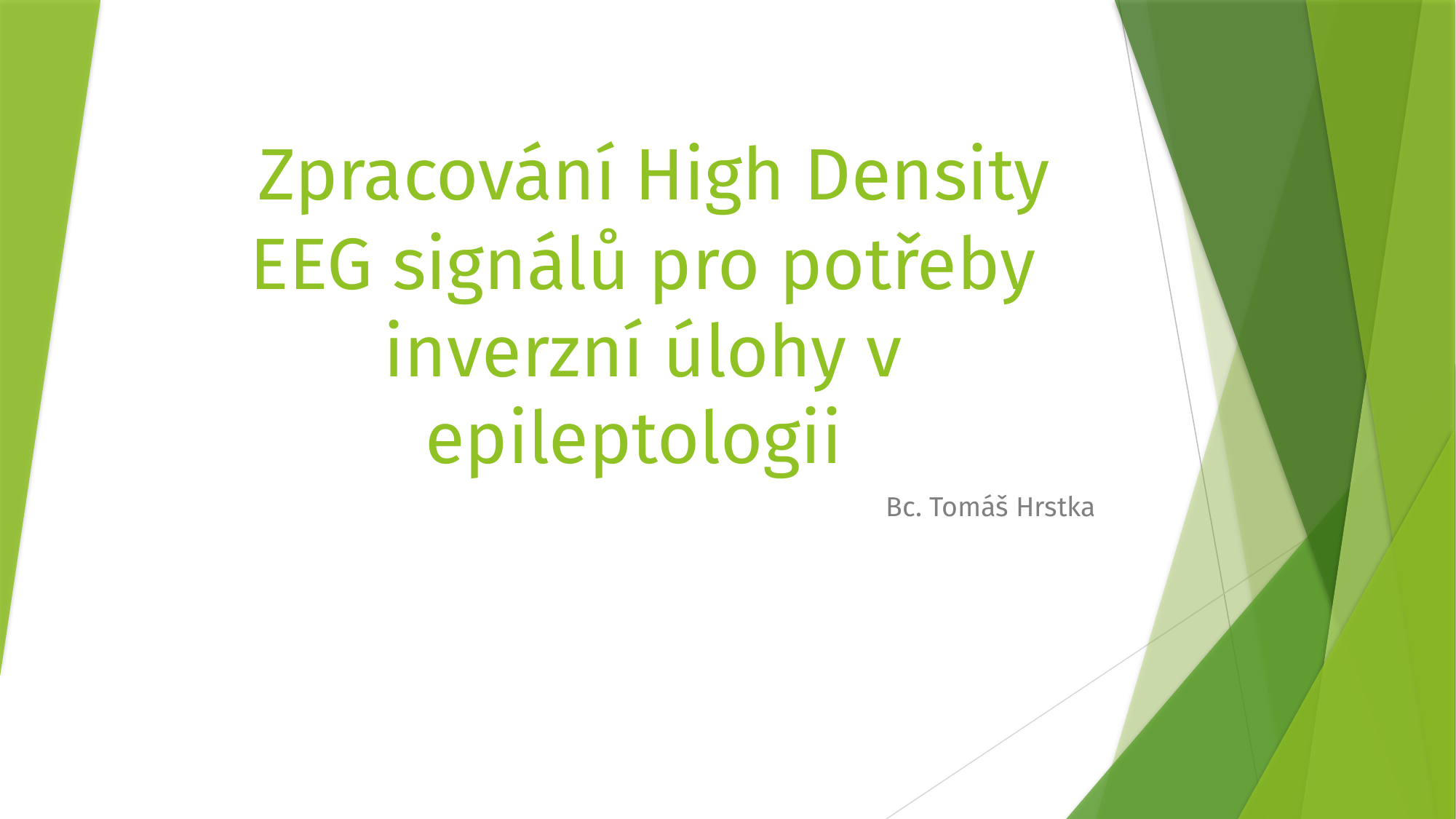

# Zpracování High Density EEG signálů pro potřeby inverzní úlohy v epileptologii
Bc. Tomáš Hrstka